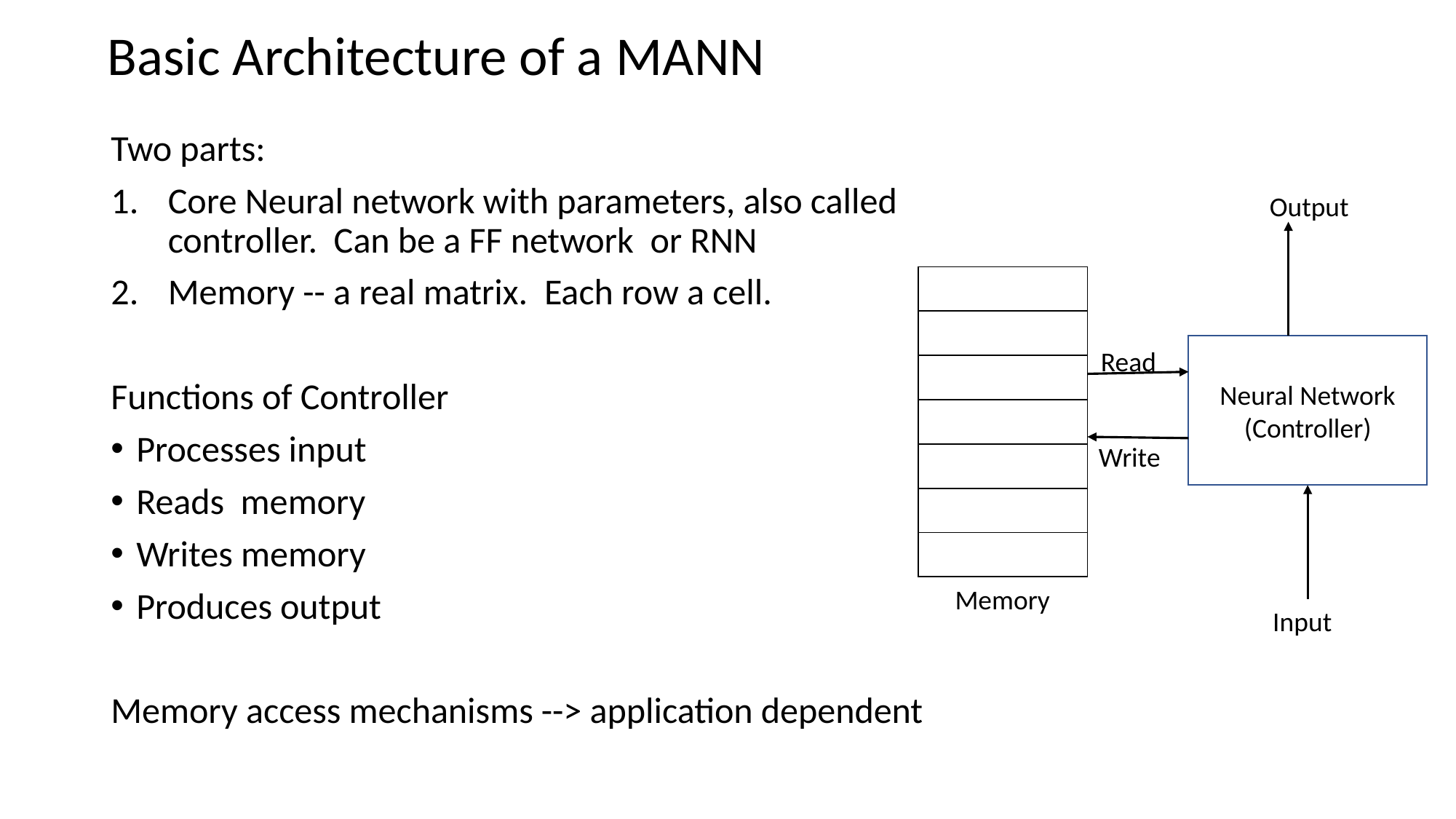

# Basic Architecture of a MANN
Two parts:
Core Neural network with parameters, also called controller.  Can be a FF network  or RNN
Memory -- a real matrix.  Each row a cell.

Functions of Controller
Processes input
Reads  memory
Writes memory
Produces output

Memory access mechanisms --> application dependent

Output
|  |
| --- |
|  |
|  |
|  |
|  |
|  |
|  |
Neural Network
(Controller)
Read
Write
Memory
Input